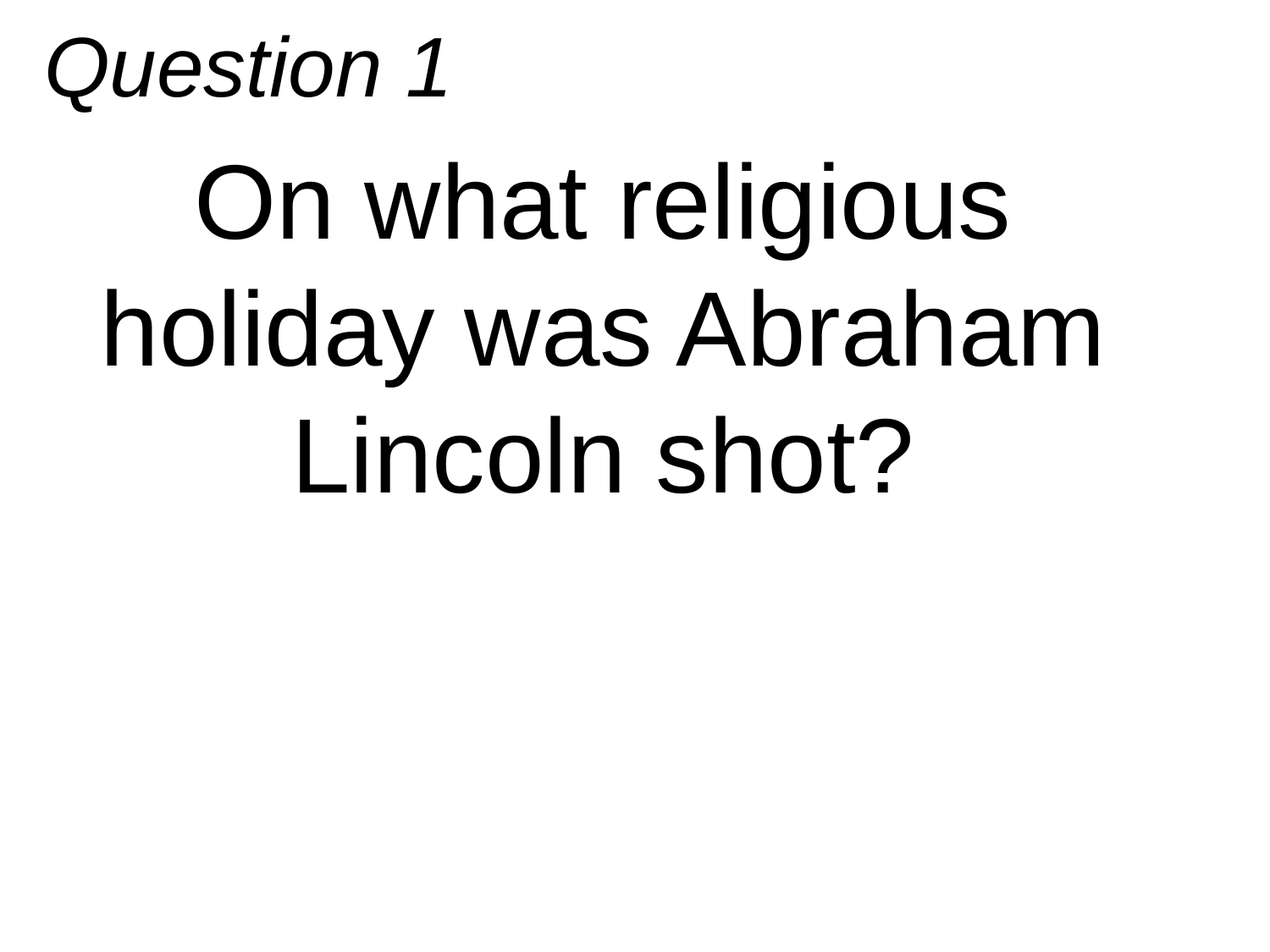

Question 1
On what religious holiday was Abraham Lincoln shot?